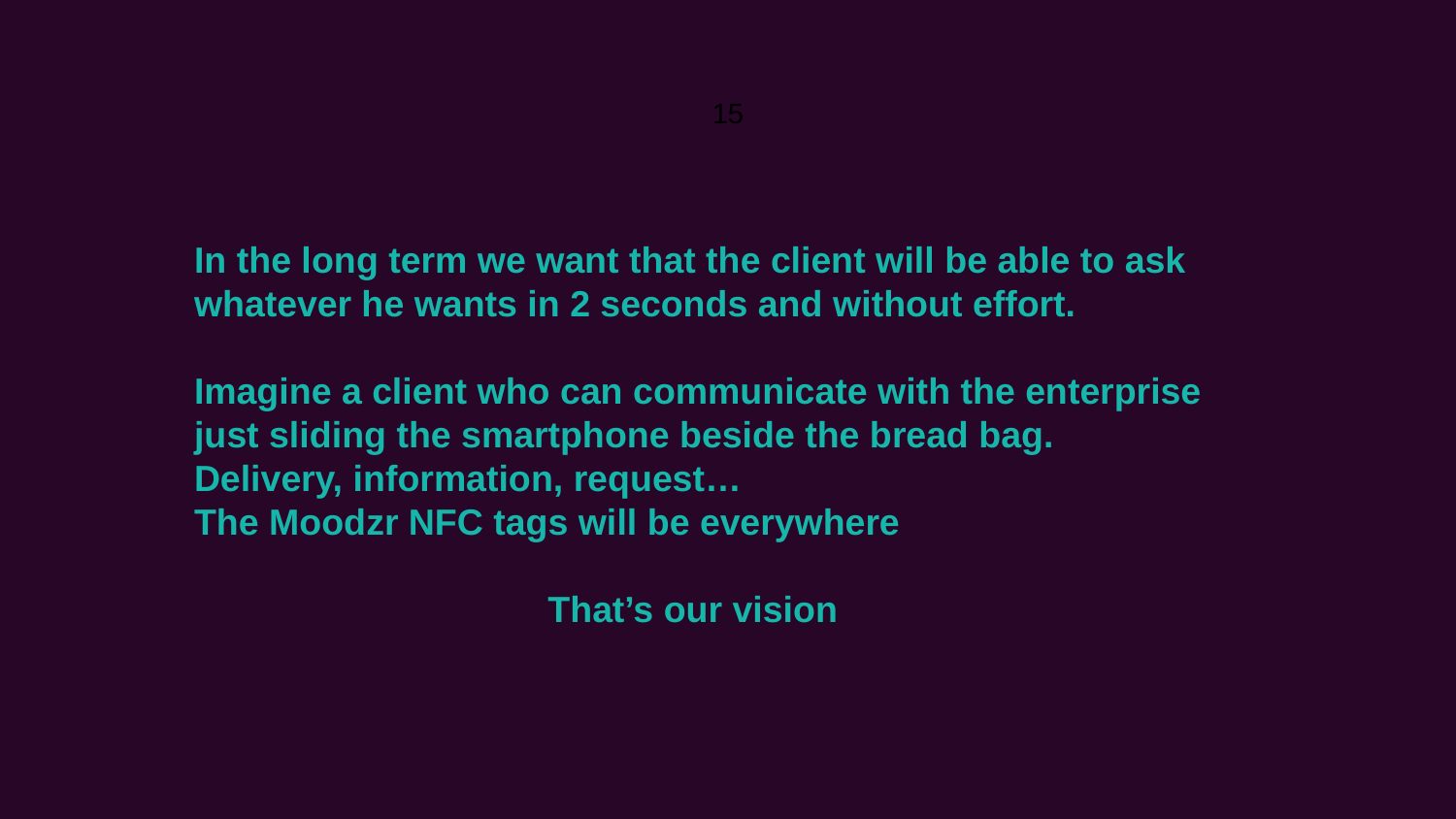

15
In the long term we want that the client will be able to ask
whatever he wants in 2 seconds and without effort.

Imagine a client who can communicate with the enterprise
just sliding the smartphone beside the bread bag.
Delivery, information, request…
The Moodzr NFC tags will be everywhere

That’s our vision